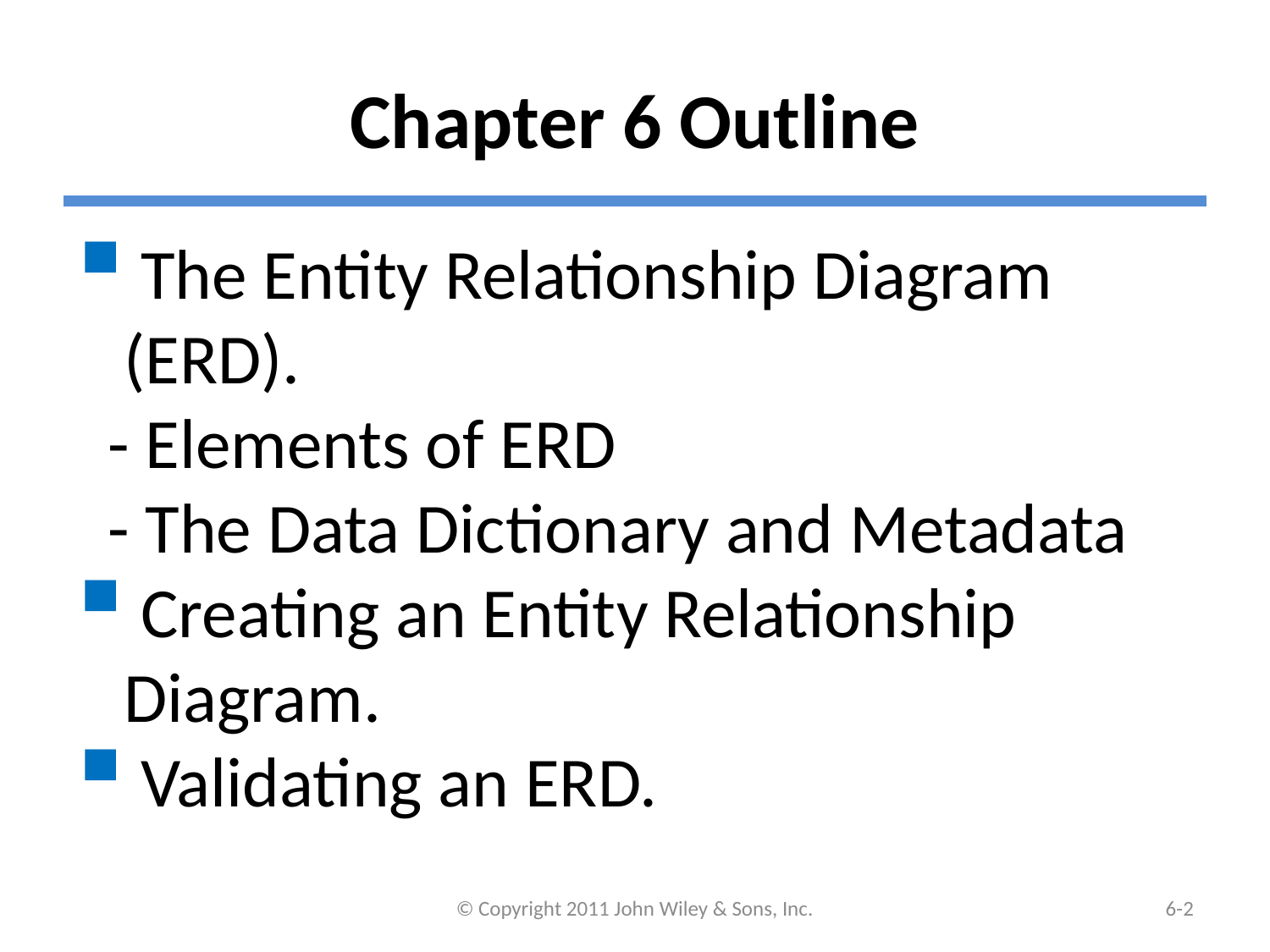

# Chapter 6 Outline
 The Entity Relationship Diagram (ERD).
  - Elements of ERD
  - The Data Dictionary and Metadata
 Creating an Entity Relationship Diagram.
 Validating an ERD.
© Copyright 2011 John Wiley & Sons, Inc.
6-2